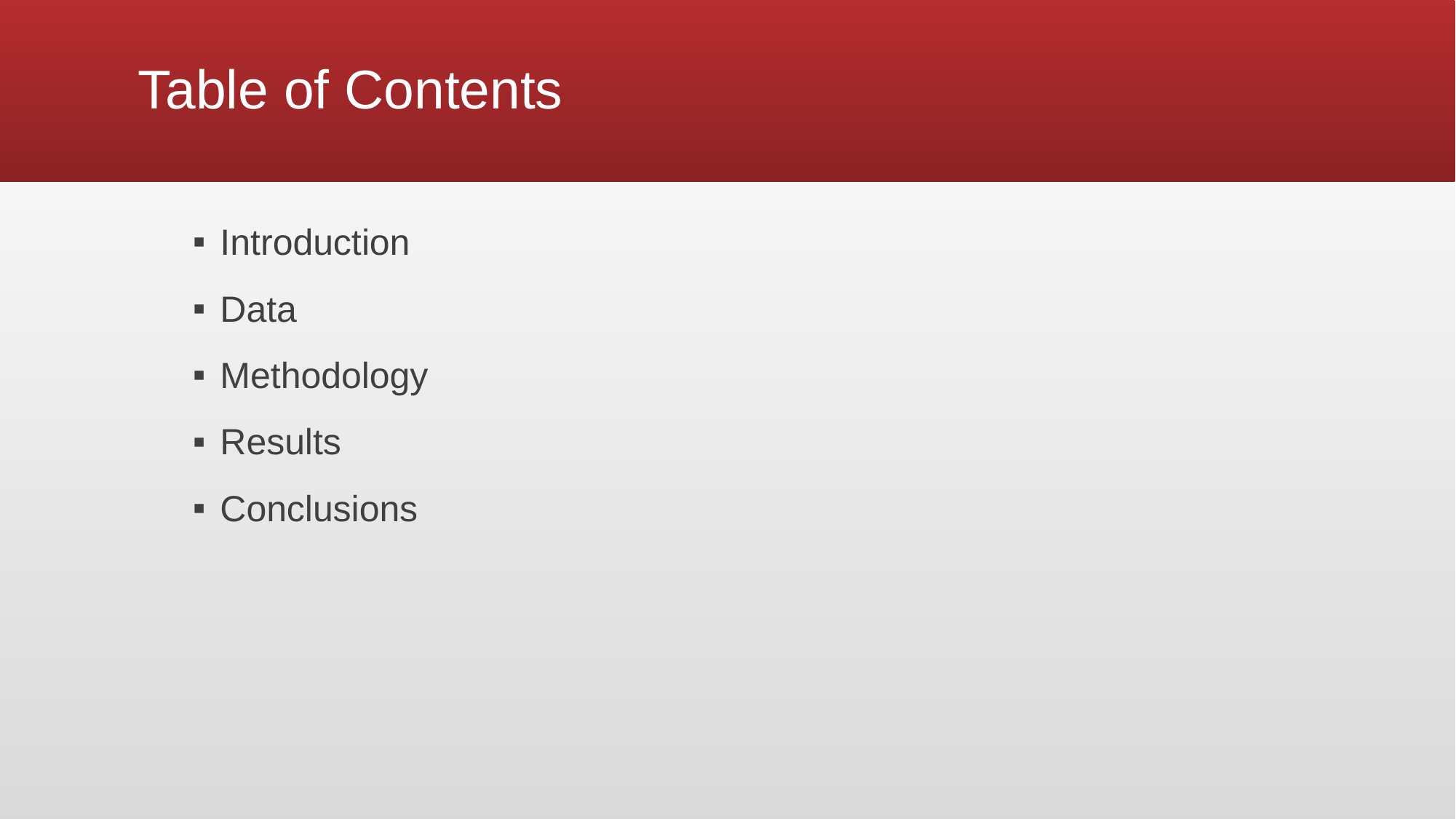

# Table of Contents
Introduction
Data
Methodology
Results
Conclusions